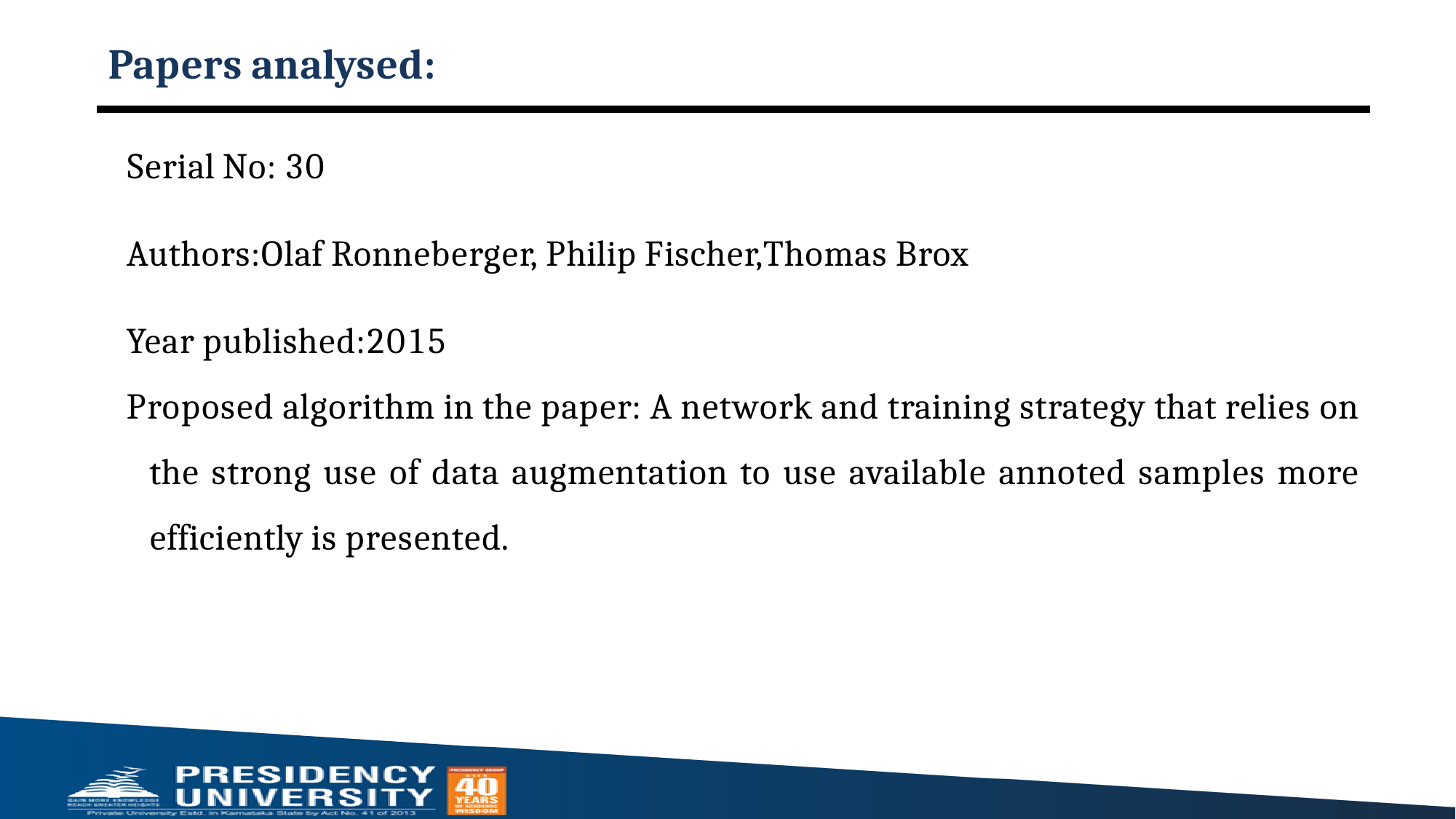

# Papers analysed:
Serial No: 30
Authors:Olaf Ronneberger, Philip Fischer,Thomas Brox
Year published:2015
Proposed algorithm in the paper: A network and training strategy that relies on the strong use of data augmentation to use available annoted samples more efficiently is presented.